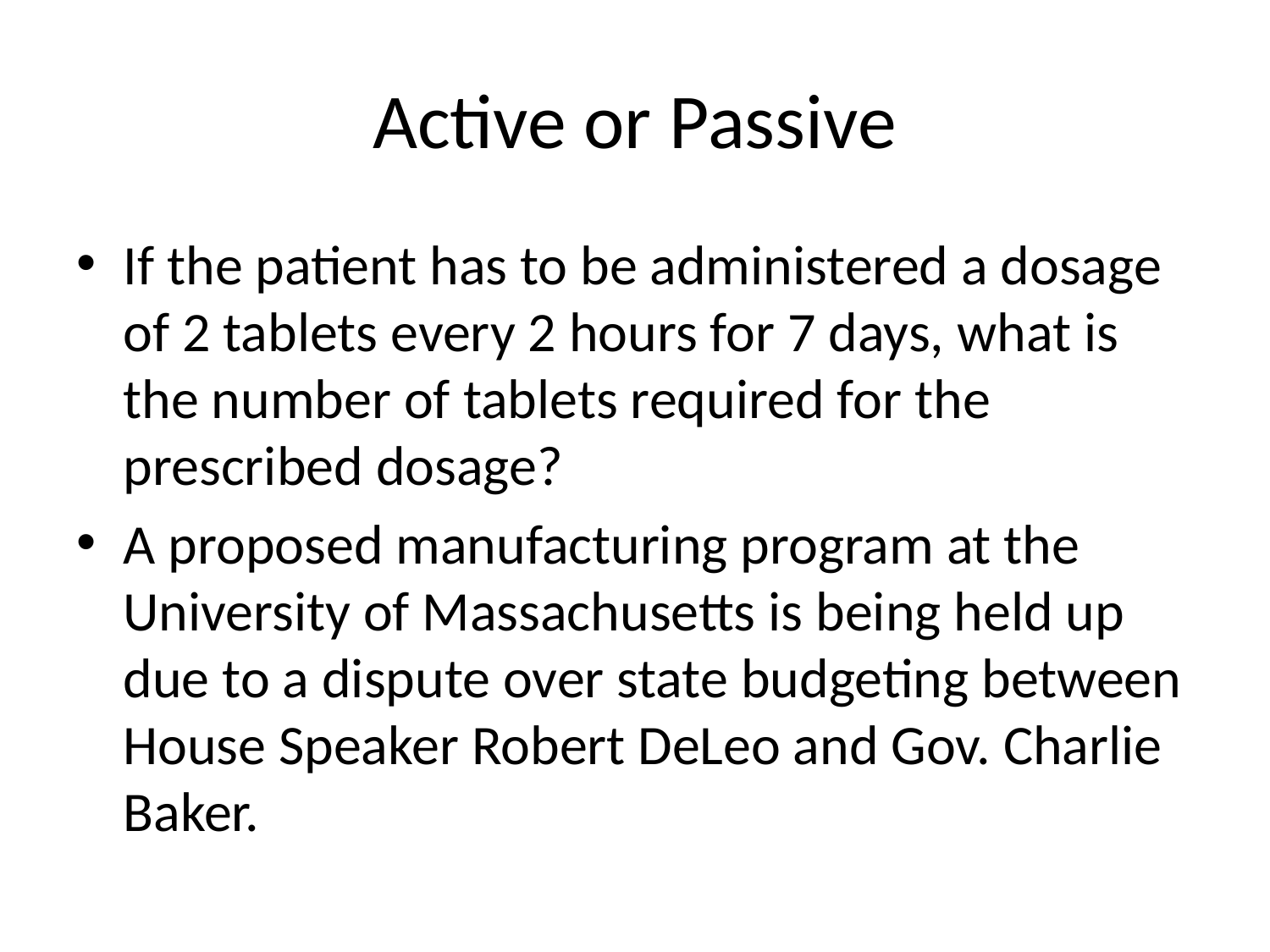

# Active or Passive
If the patient has to be administered a dosage of 2 tablets every 2 hours for 7 days, what is the number of tablets required for the prescribed dosage?
A proposed manufacturing program at the University of Massachusetts is being held up due to a dispute over state budgeting between House Speaker Robert DeLeo and Gov. Charlie Baker.